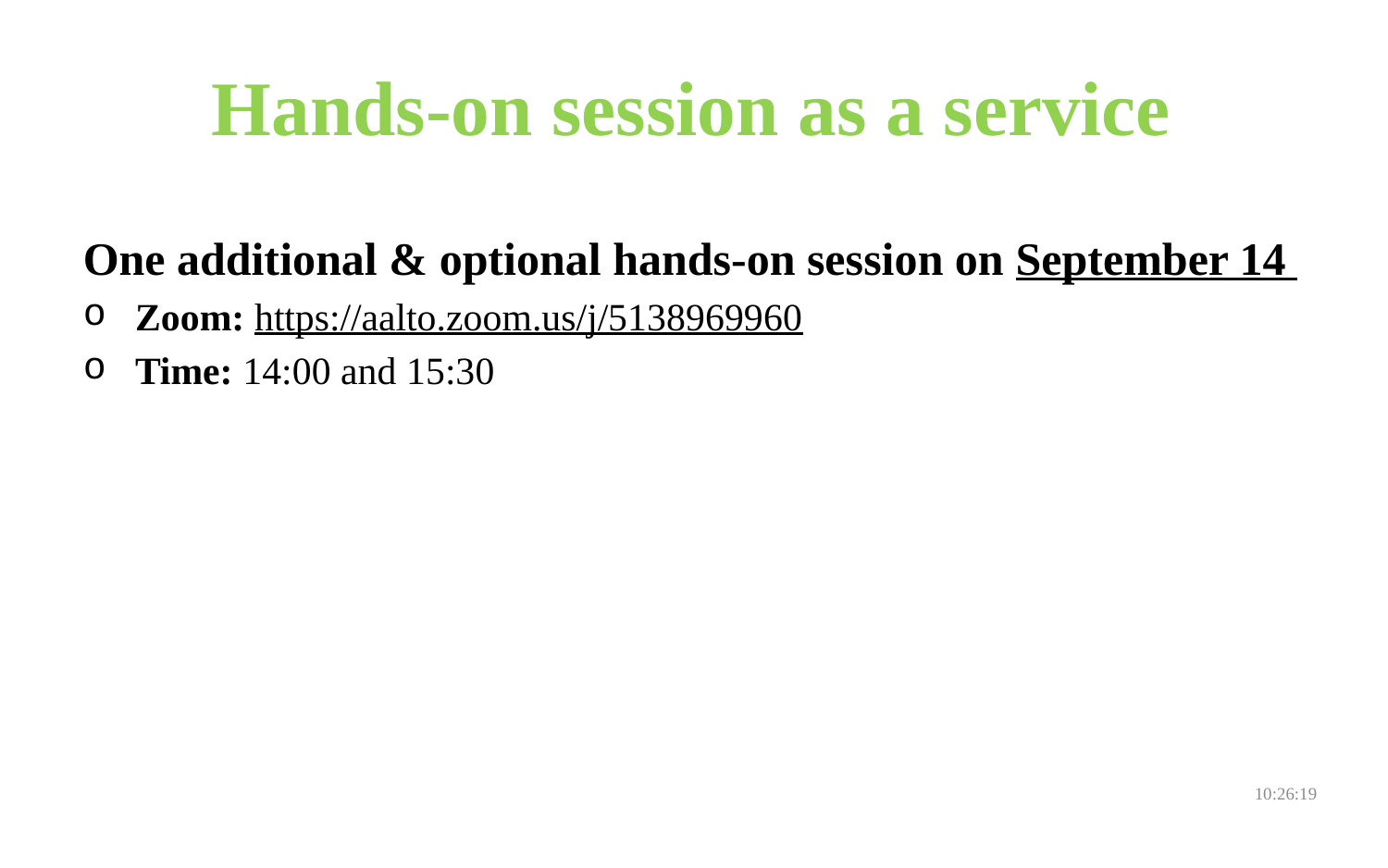

https://aalto.zoom.us/j/9447227480

# Hands-on session as a service
One additional & optional hands-on session on September 14
Zoom: https://aalto.zoom.us/j/5138969960
Time: 14:00 and 15:30

10:26:19